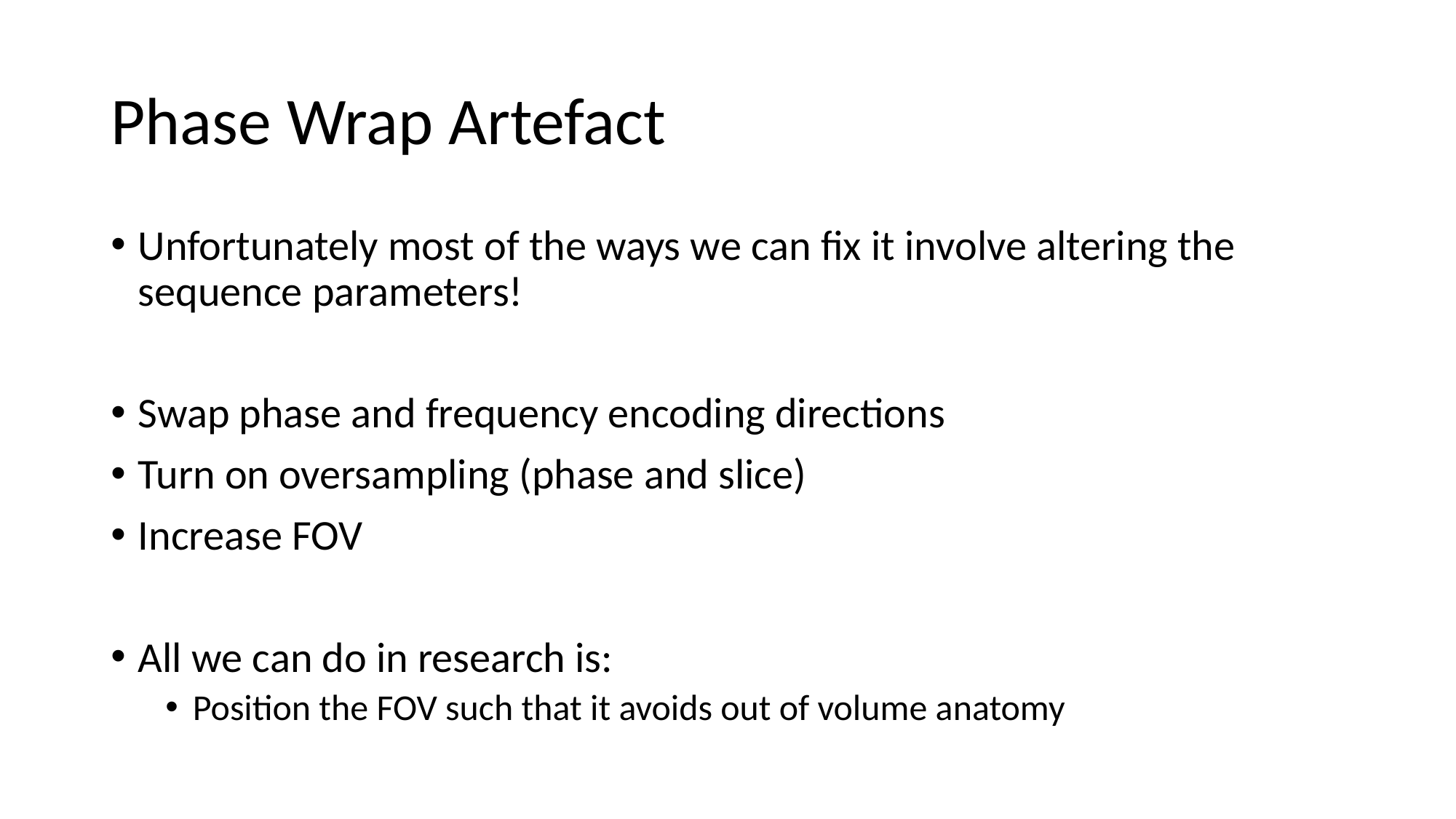

# Phase Wrap Artefact
Unfortunately most of the ways we can fix it involve altering the sequence parameters!

Swap phase and frequency encoding directions
Turn on oversampling (phase and slice)
Increase FOV

All we can do in research is:
Position the FOV such that it avoids out of volume anatomy